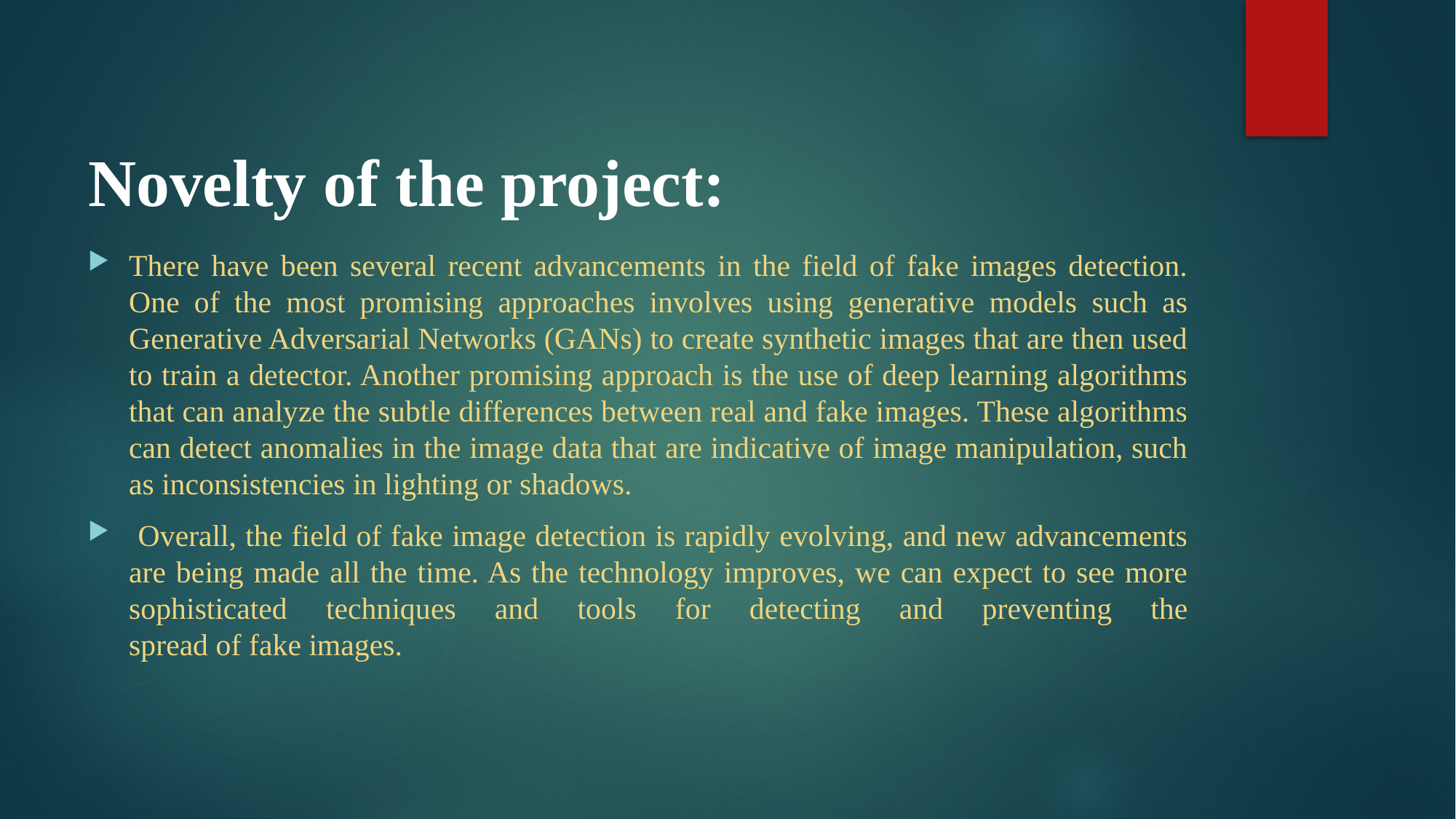

# Novelty of the project:
There have been several recent advancements in the field of fake images detection. One of the most promising approaches involves using generative models such as Generative Adversarial Networks (GANs) to create synthetic images that are then used to train a detector. Another promising approach is the use of deep learning algorithms that can analyze the subtle differences between real and fake images. These algorithms can detect anomalies in the image data that are indicative of image manipulation, such as inconsistencies in lighting or shadows.
 Overall, the field of fake image detection is rapidly evolving, and new advancements are being made all the time. As the technology improves, we can expect to see more sophisticated techniques and tools for detecting and preventing the spread of fake images.